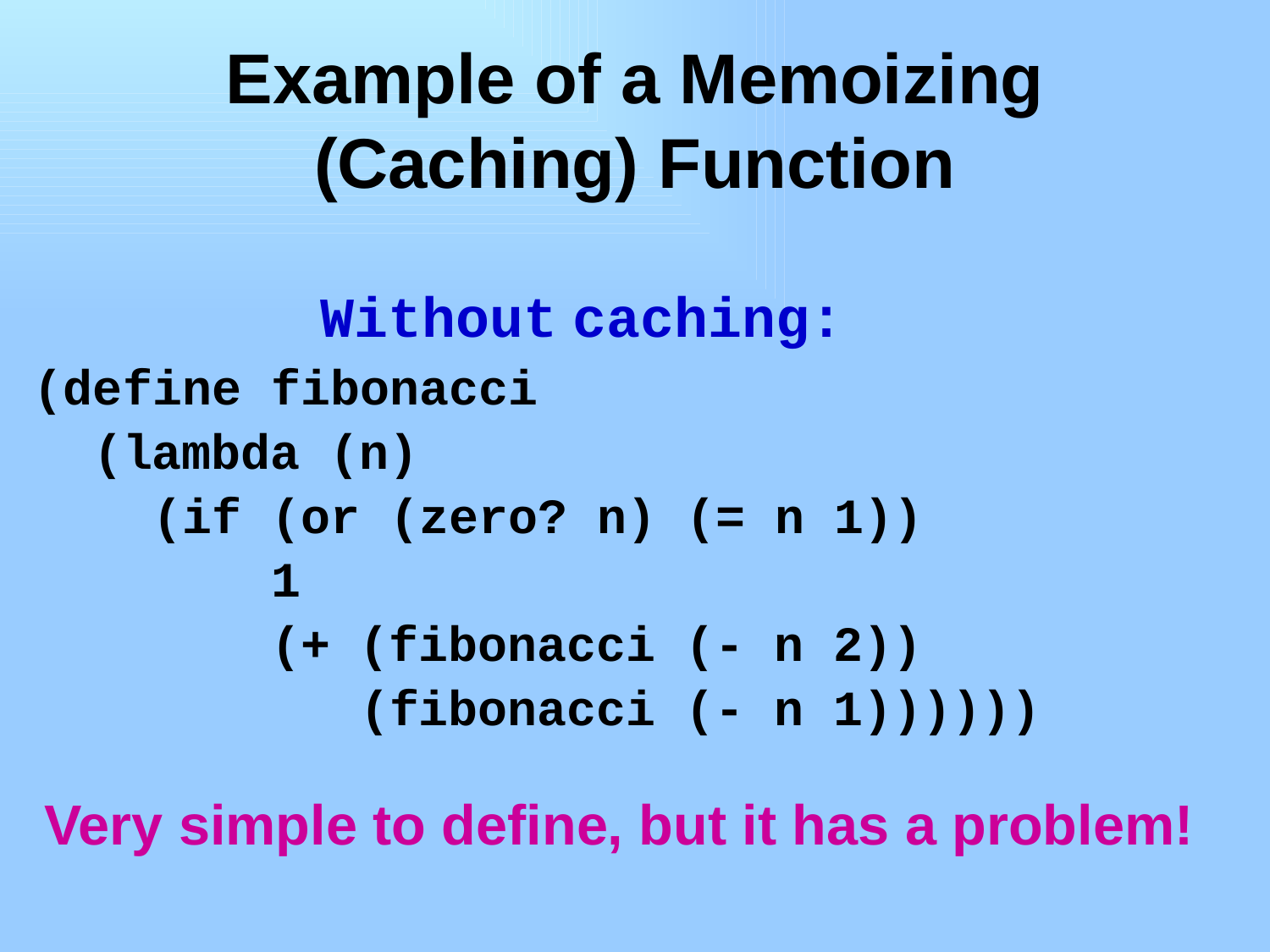

# Example of a Memoizing (Caching) Function
Without caching:
(define fibonacci
  (lambda (n)
    (if (or (zero? n) (= n 1))
        1
        (+ (fibonacci (- n 2))
           (fibonacci (- n 1))))))

Very simple to define, but it has a problem!